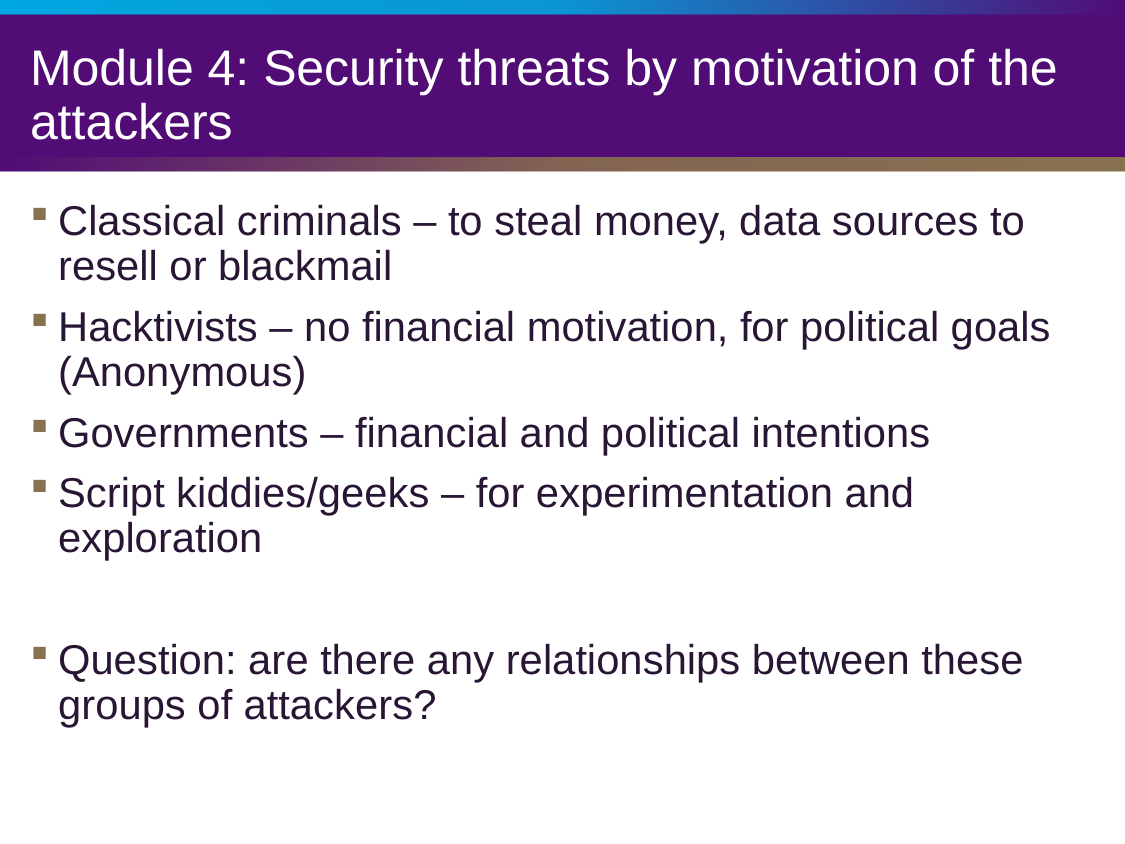

# Module 4: Security threats by motivation of the attackers
Classical criminals – to steal money, data sources to resell or blackmail
Hacktivists – no financial motivation, for political goals (Anonymous)
Governments – financial and political intentions
Script kiddies/geeks – for experimentation and exploration

Question: are there any relationships between these groups of attackers?